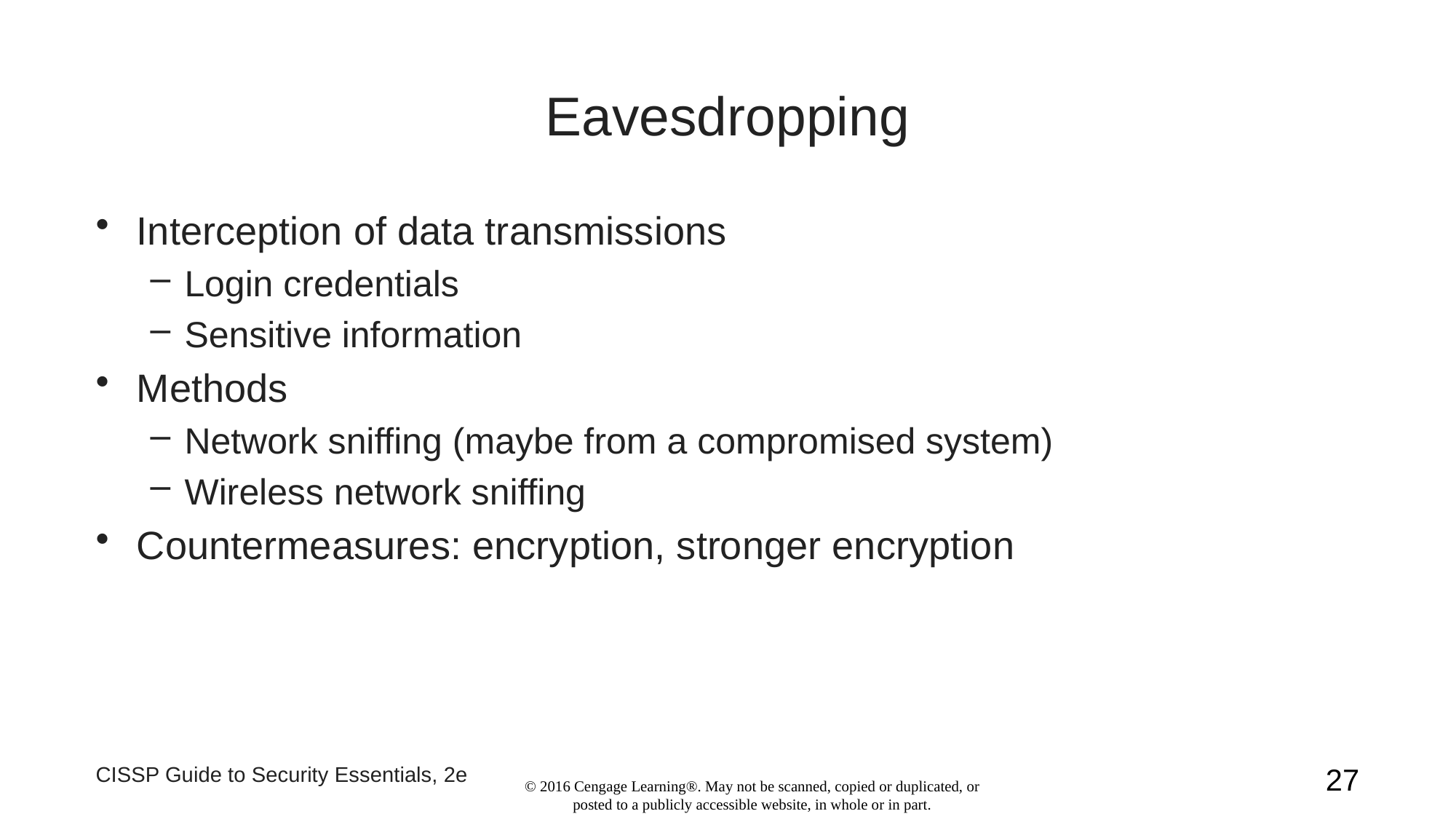

# Eavesdropping
Interception of data transmissions
Login credentials
Sensitive information
Methods
Network sniffing (maybe from a compromised system)
Wireless network sniffing
Countermeasures: encryption, stronger encryption
CISSP Guide to Security Essentials, 2e
27
© 2016 Cengage Learning®. May not be scanned, copied or duplicated, or posted to a publicly accessible website, in whole or in part.